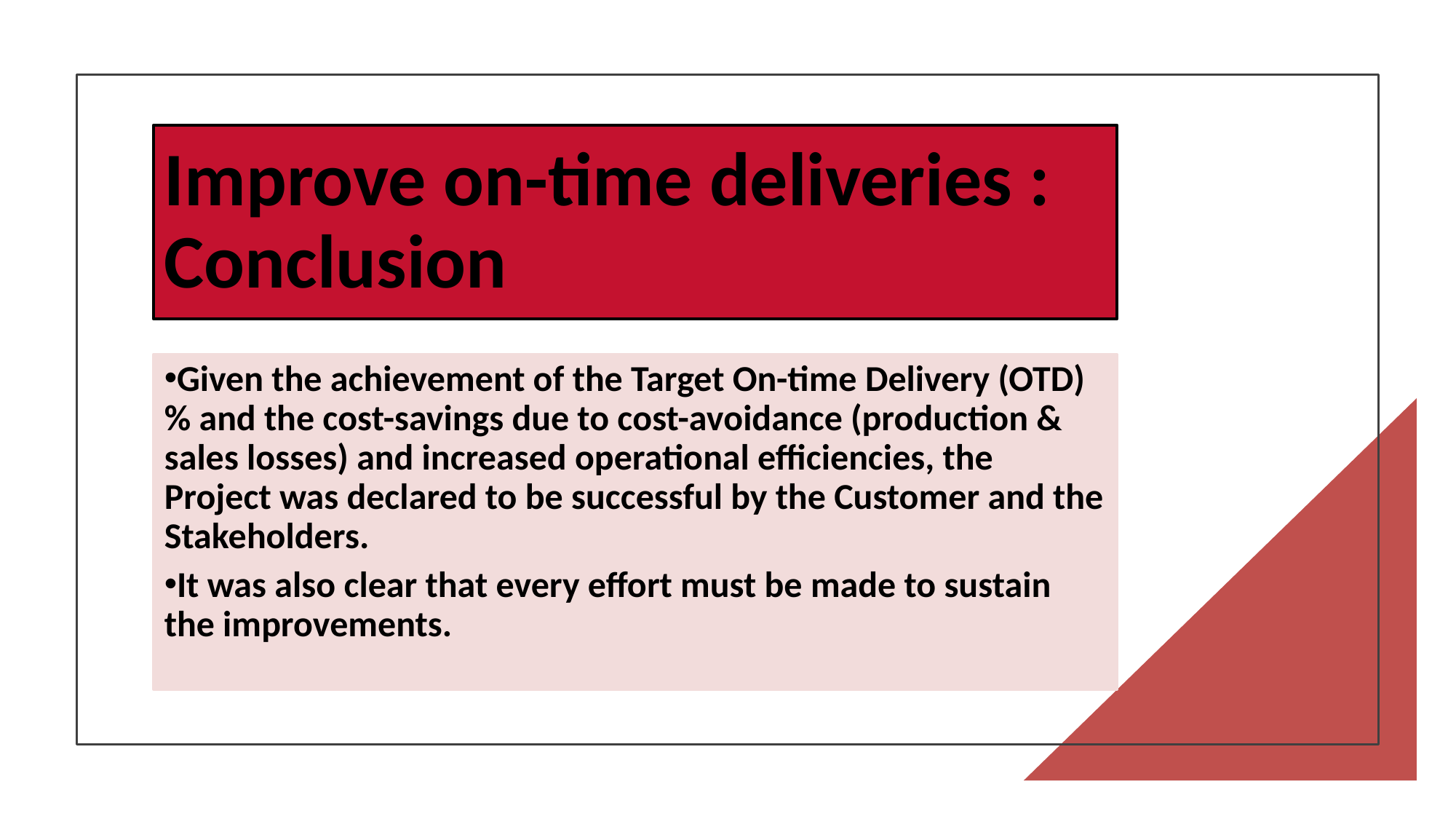

Improve on-time deliveries : Conclusion
Given the achievement of the Target On-time Delivery (OTD)% and the cost-savings due to cost-avoidance (production & sales losses) and increased operational efficiencies, the Project was declared to be successful by the Customer and the Stakeholders.
It was also clear that every effort must be made to sustain the improvements.